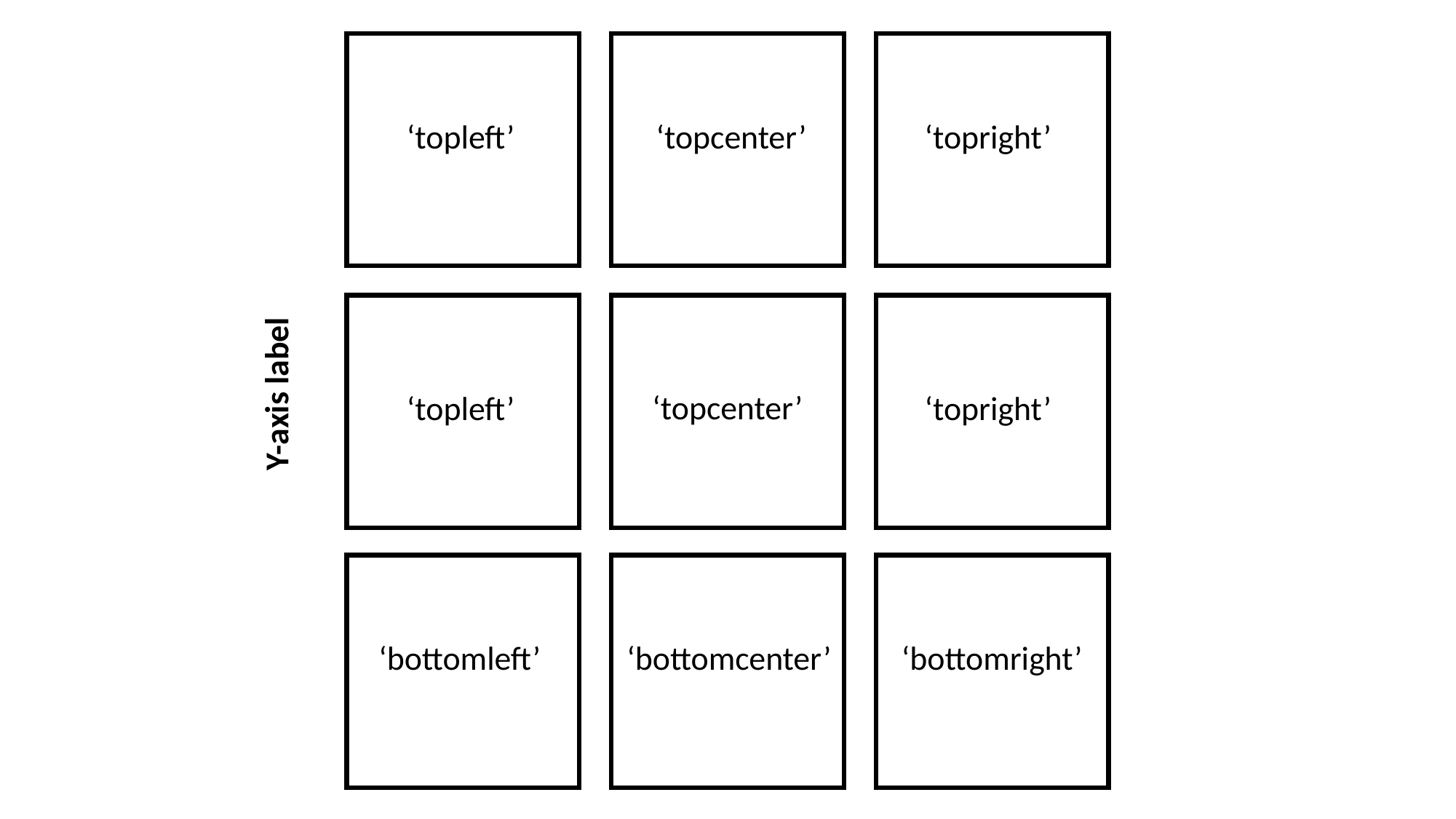

Graph title

‘topcenter’
‘topright’
‘topleft’

Y-axis label
‘topcenter’
‘topright’
‘topleft’

‘bottomleft’
‘bottomcenter’
‘bottomright’
X-axis label